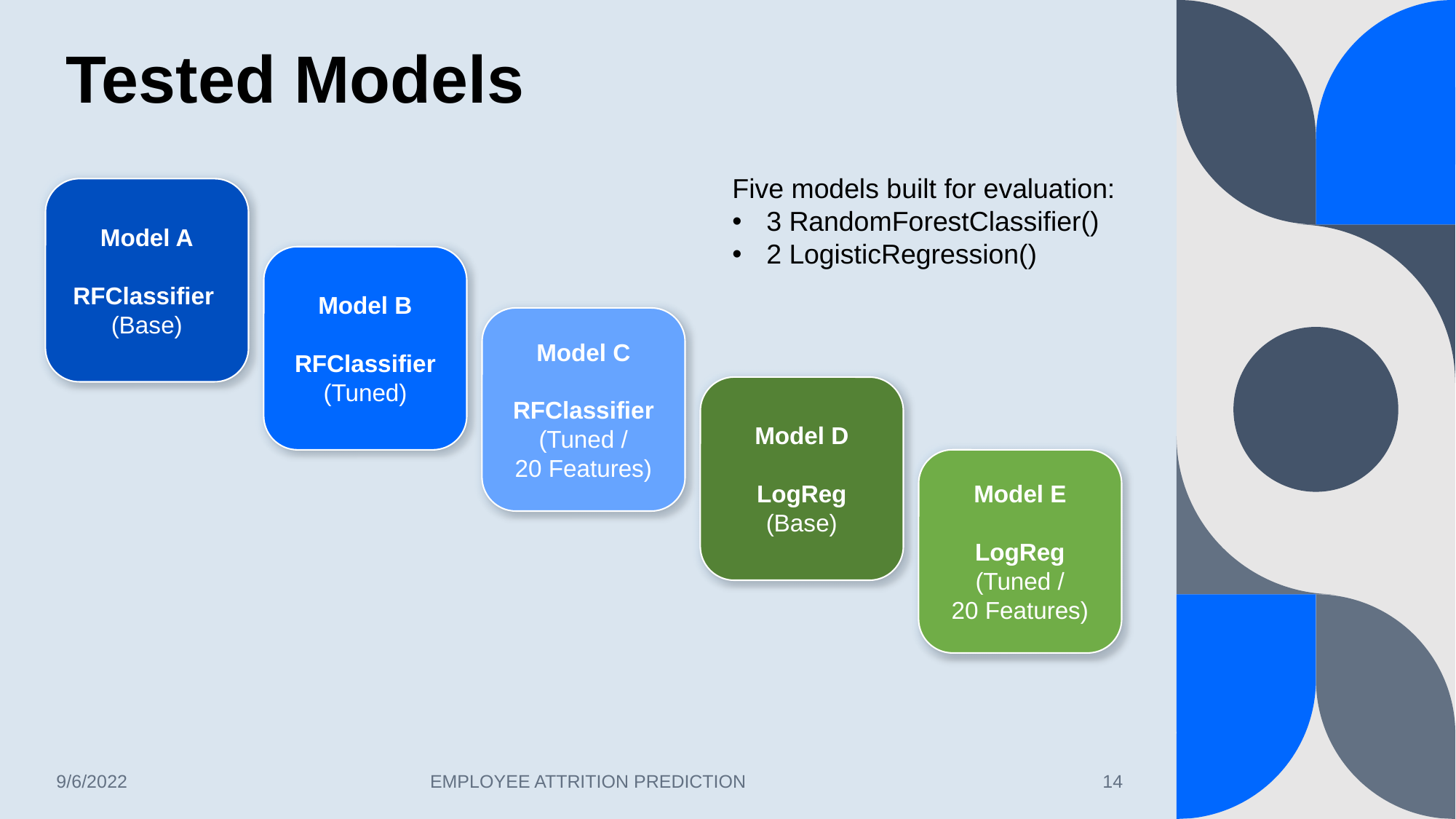

# Tested Models
Five models built for evaluation:
3 RandomForestClassifier()
2 LogisticRegression()
Model A

RFClassifier
(Base)
Model B

RFClassifier
(Tuned)
Model C

RFClassifier
(Tuned /
20 Features)
Model D

LogReg
(Base)
Model E

LogReg
(Tuned /
20 Features)
9/6/2022
EMPLOYEE ATTRITION PREDICTION
14